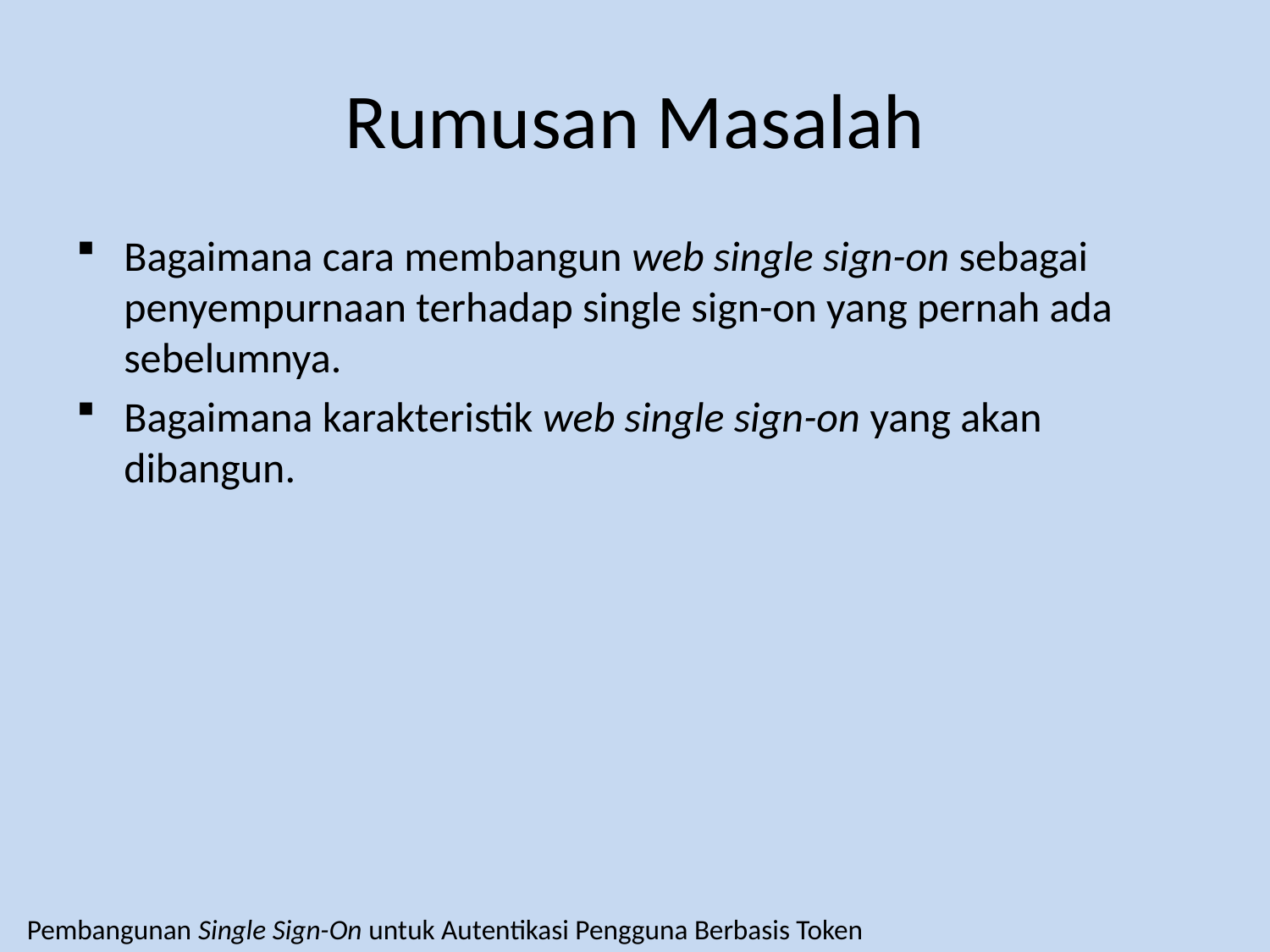

# Rumusan Masalah
Bagaimana cara membangun web single sign-on sebagai penyempurnaan terhadap single sign-on yang pernah ada sebelumnya.
Bagaimana karakteristik web single sign-on yang akan dibangun.
Pembangunan Single Sign-On untuk Autentikasi Pengguna Berbasis Token